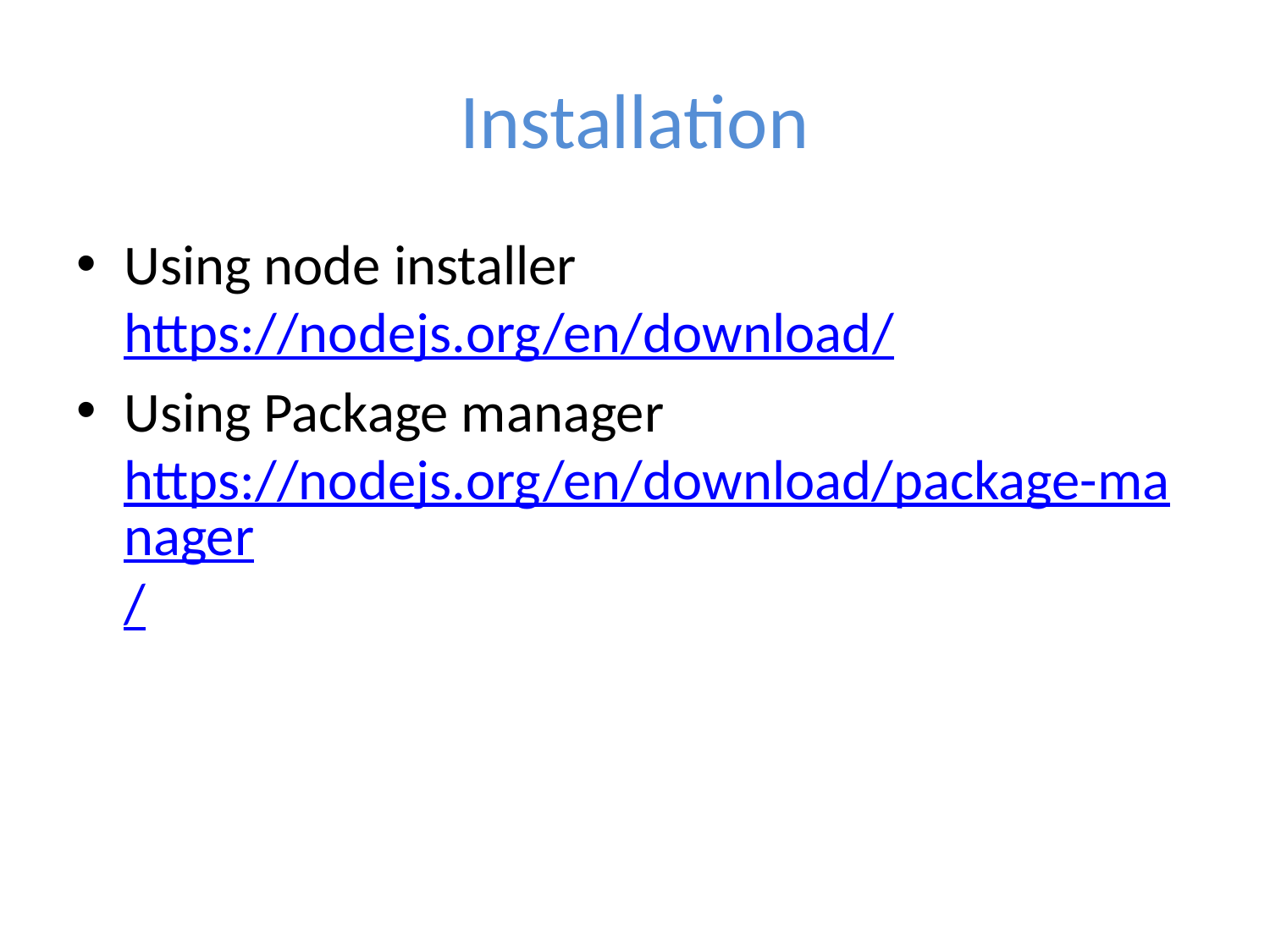

# Installation
Using node installer https://nodejs.org/en/download/
Using Package manager https://nodejs.org/en/download/package-manager/